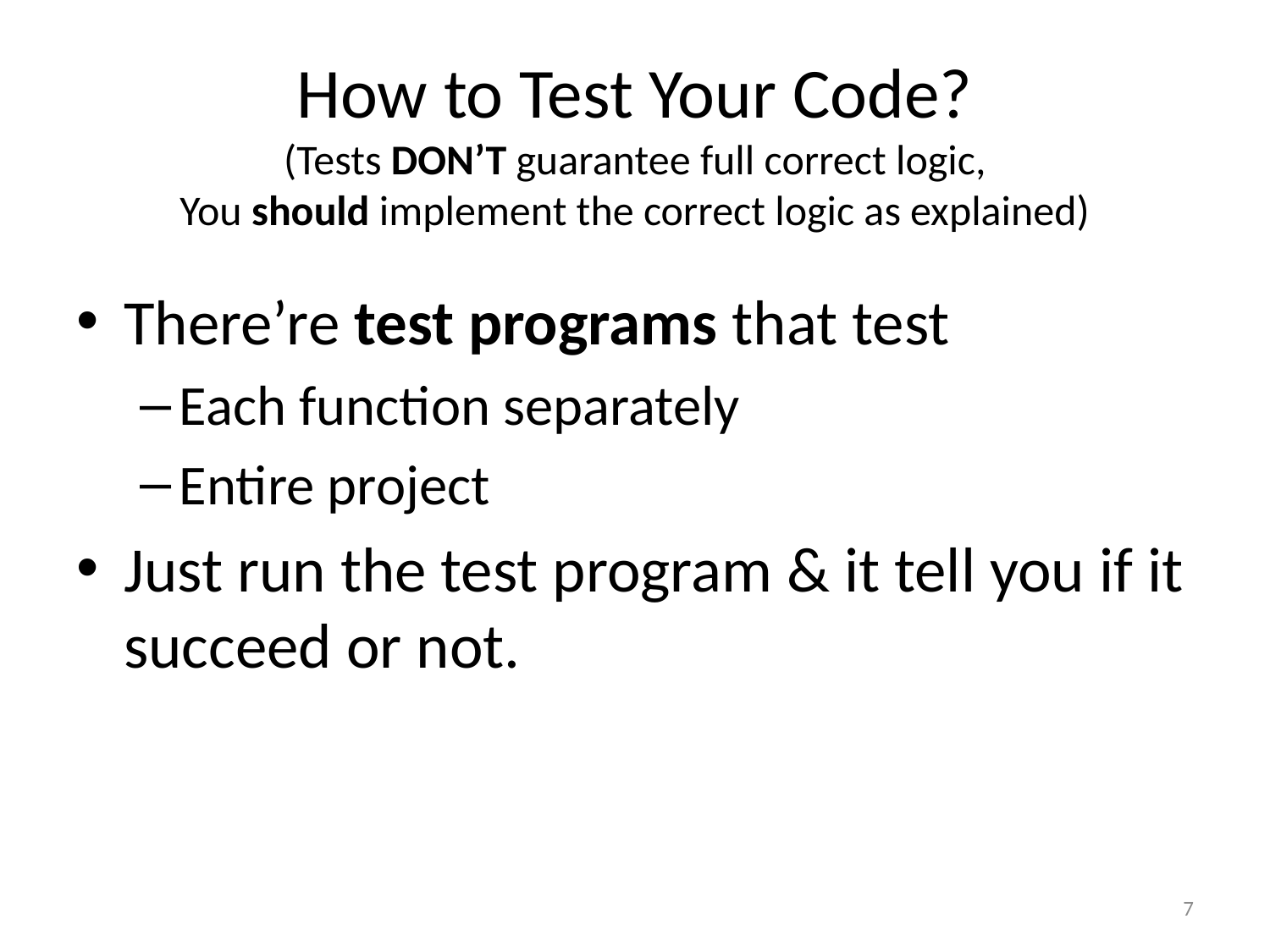

# How to Test Your Code? (Tests DON’T guarantee full correct logic, You should implement the correct logic as explained)
There’re test programs that test
Each function separately
Entire project
Just run the test program & it tell you if it succeed or not.
7